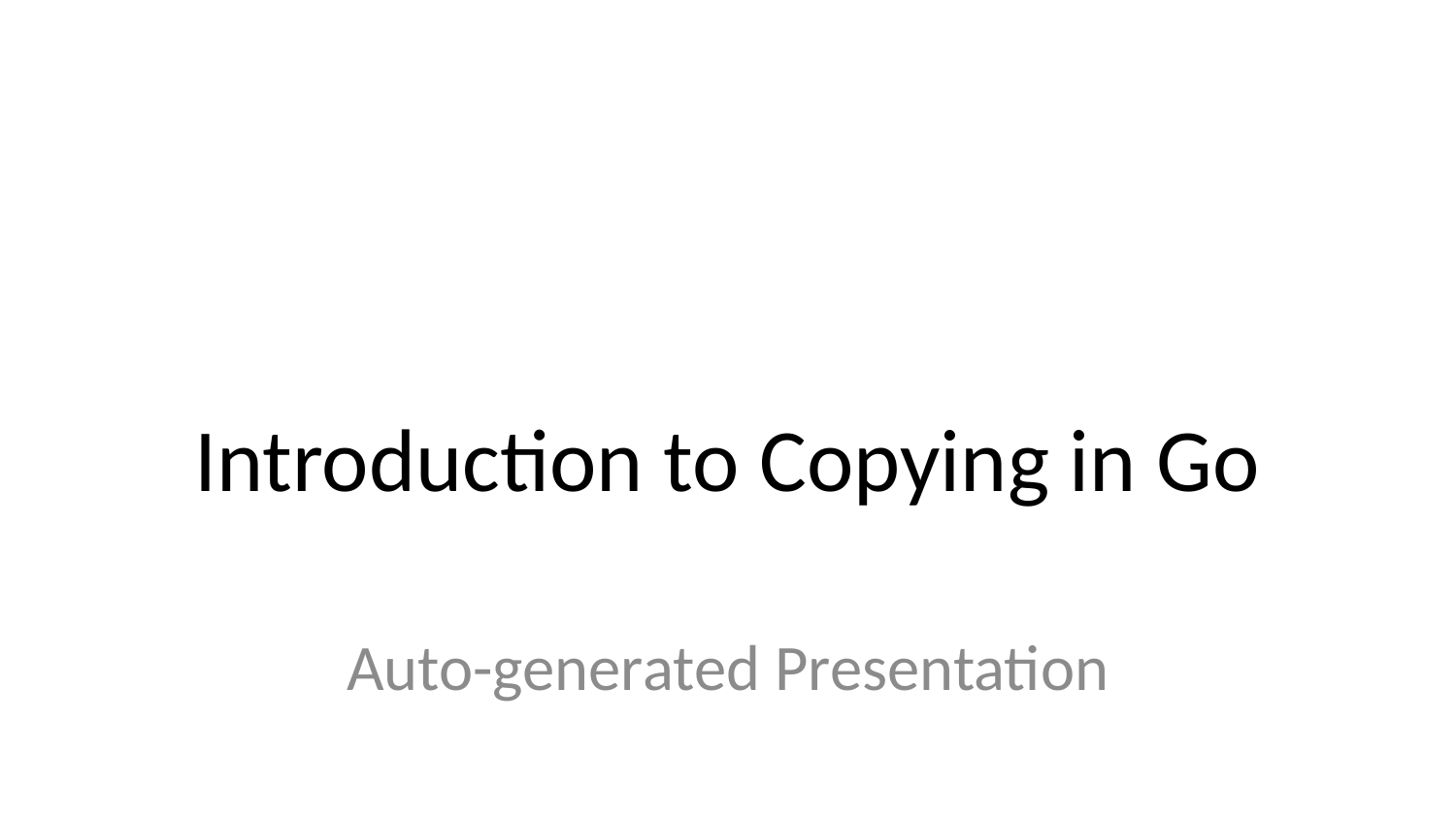

# Introduction to Copying in Go
Auto-generated Presentation